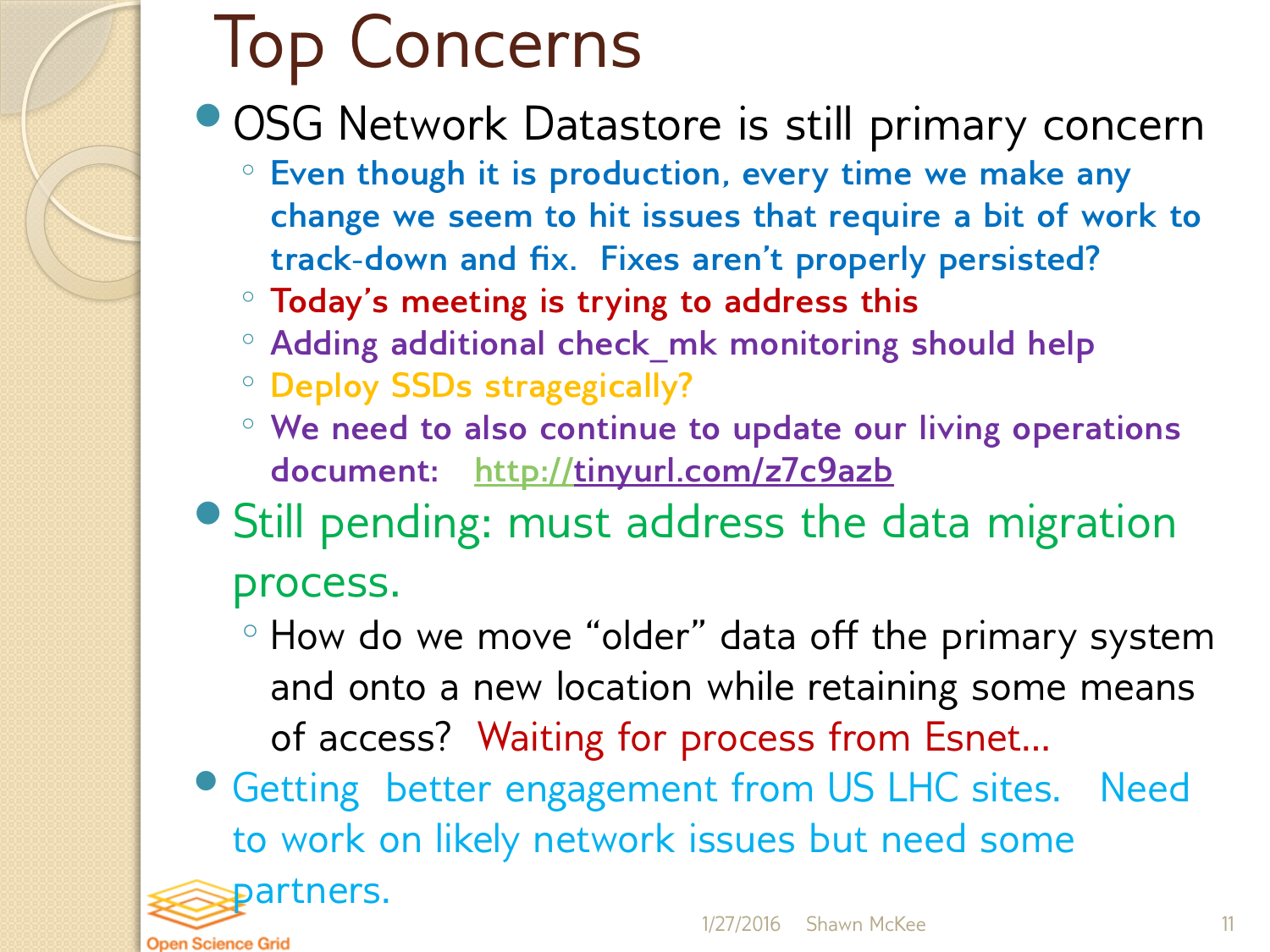

# Top Concerns
OSG Network Datastore is still primary concern
Even though it is production, every time we make any change we seem to hit issues that require a bit of work to track-down and fix.  Fixes aren’t properly persisted?
Today’s meeting is trying to address this
Adding additional check_mk monitoring should help
Deploy SSDs stragegically?
We need to also continue to update our living operations document:   http://tinyurl.com/z7c9azb
Still pending: must address the data migration process.
How do we move “older” data off the primary system and onto a new location while retaining some means of access?  Waiting for process from Esnet…
Getting  better engagement from US LHC sites.   Need to work on likely network issues but need some partners.
1/27/2016
Shawn McKee
11